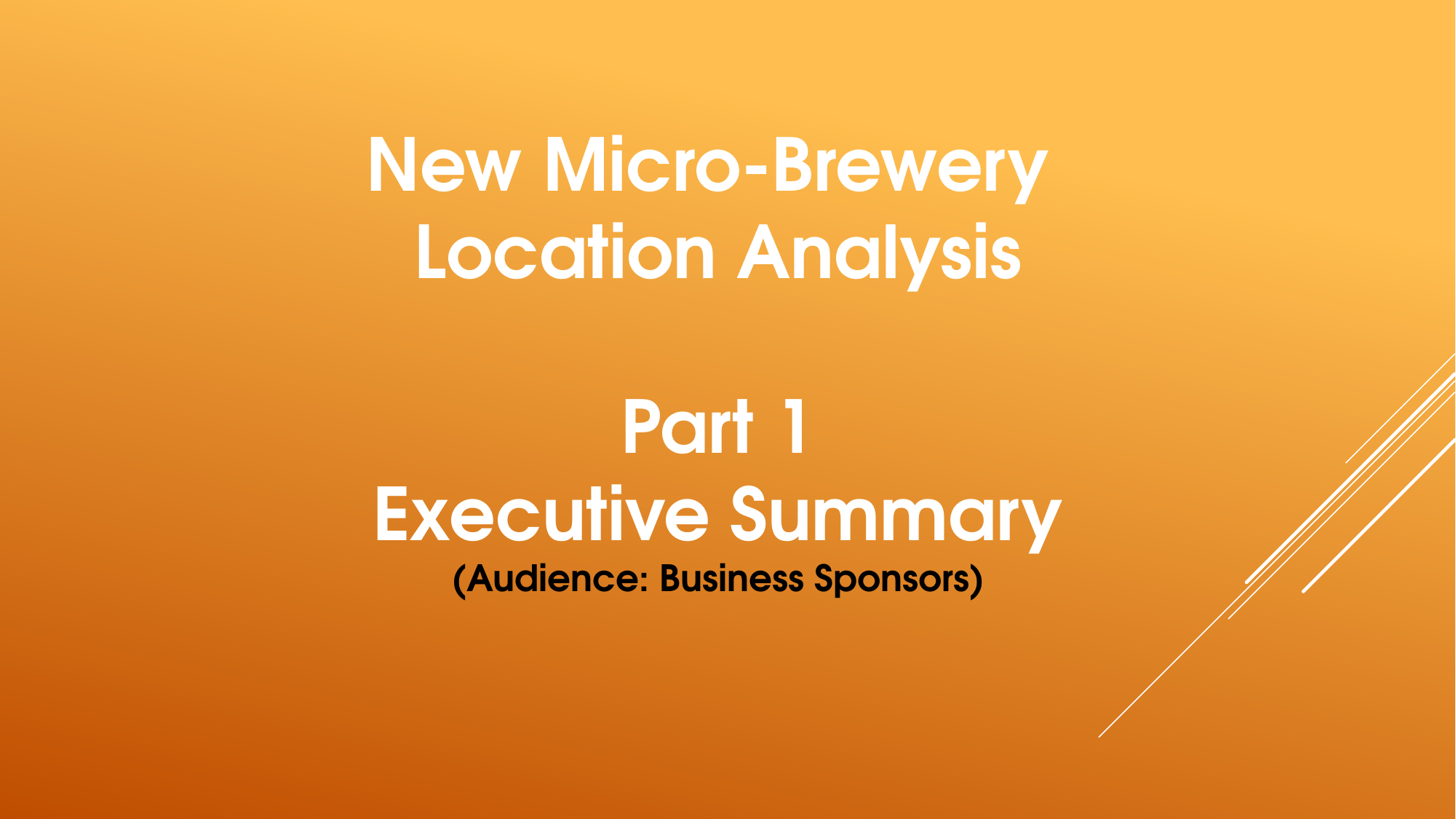

New Micro-Brewery
Location Analysis

Part 1
Executive Summary
(Audience: Business Sponsors)